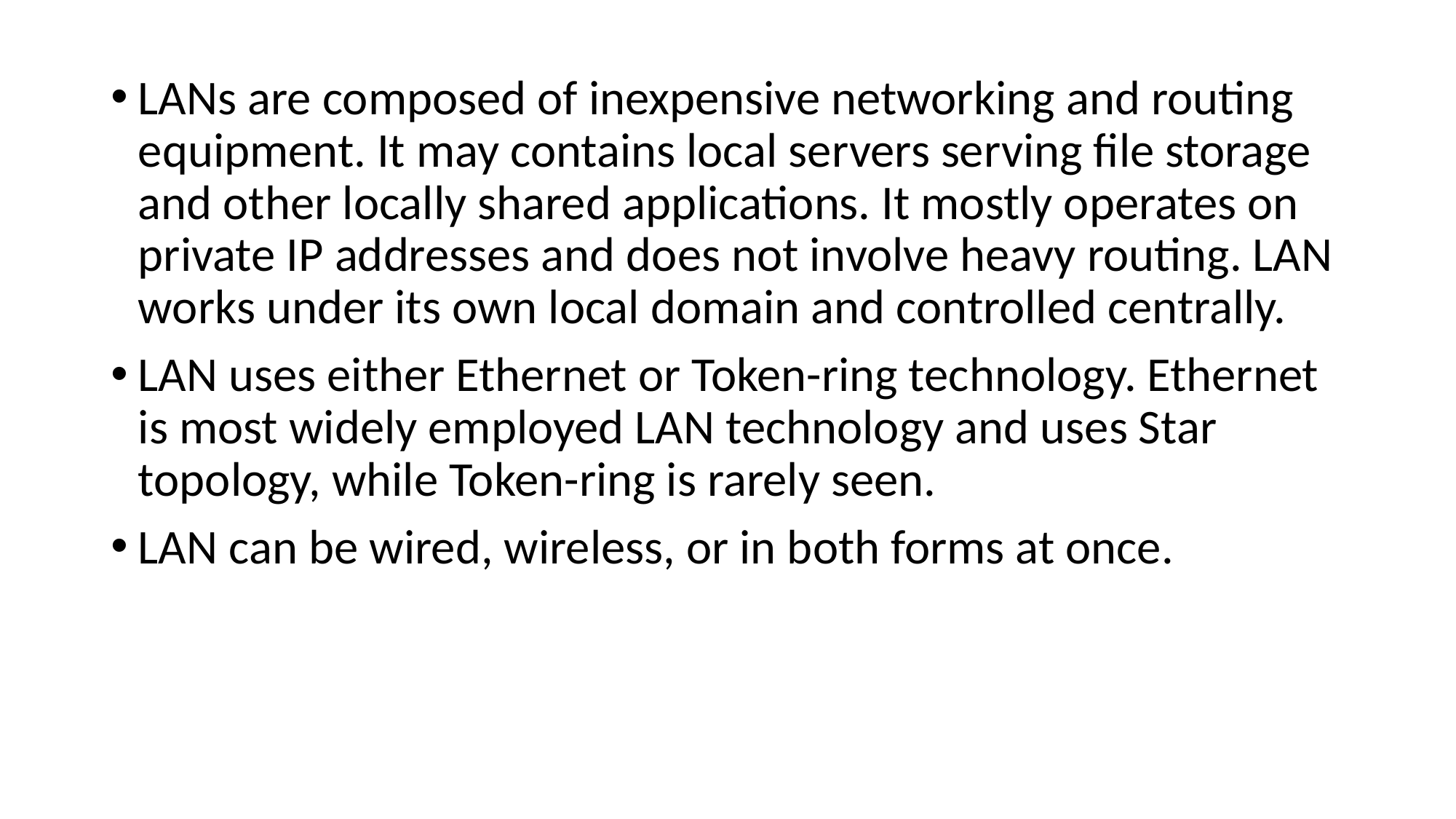

LANs are composed of inexpensive networking and routing equipment. It may contains local servers serving file storage and other locally shared applications. It mostly operates on private IP addresses and does not involve heavy routing. LAN works under its own local domain and controlled centrally.
LAN uses either Ethernet or Token-ring technology. Ethernet is most widely employed LAN technology and uses Star topology, while Token-ring is rarely seen.
LAN can be wired, wireless, or in both forms at once.